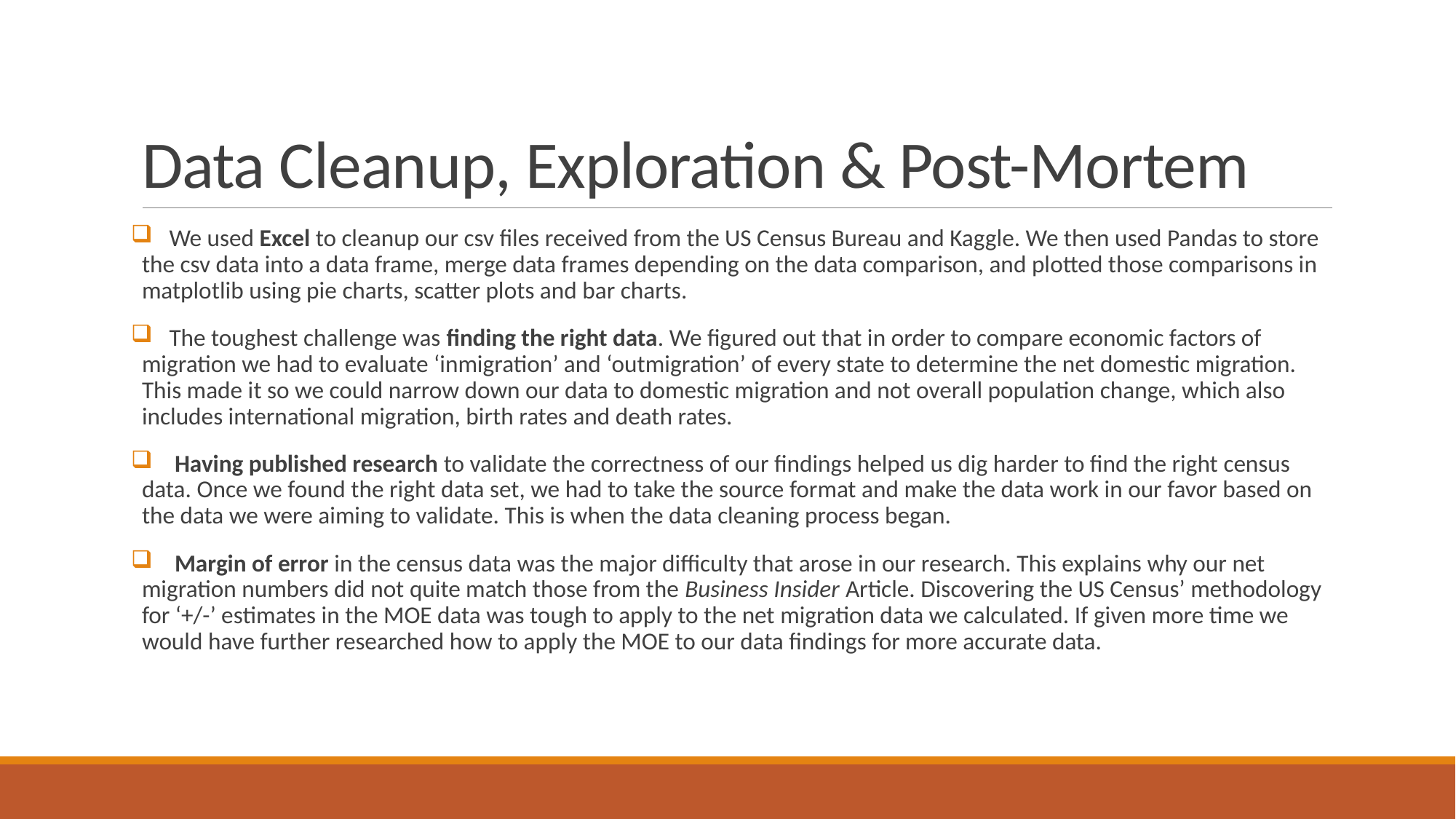

# Data Cleanup, Exploration & Post-Mortem
   We used Excel to cleanup our csv files received from the US Census Bureau and Kaggle. We then used Pandas to store the csv data into a data frame, merge data frames depending on the data comparison, and plotted those comparisons in matplotlib using pie charts, scatter plots and bar charts.
   The toughest challenge was finding the right data. We figured out that in order to compare economic factors of migration we had to evaluate ‘inmigration’ and ‘outmigration’ of every state to determine the net domestic migration. This made it so we could narrow down our data to domestic migration and not overall population change, which also includes international migration, birth rates and death rates.
    Having published research to validate the correctness of our findings helped us dig harder to find the right census data. Once we found the right data set, we had to take the source format and make the data work in our favor based on the data we were aiming to validate. This is when the data cleaning process began.
    Margin of error in the census data was the major difficulty that arose in our research. This explains why our net migration numbers did not quite match those from the Business Insider Article. Discovering the US Census’ methodology for ‘+/-’ estimates in the MOE data was tough to apply to the net migration data we calculated. If given more time we would have further researched how to apply the MOE to our data findings for more accurate data.